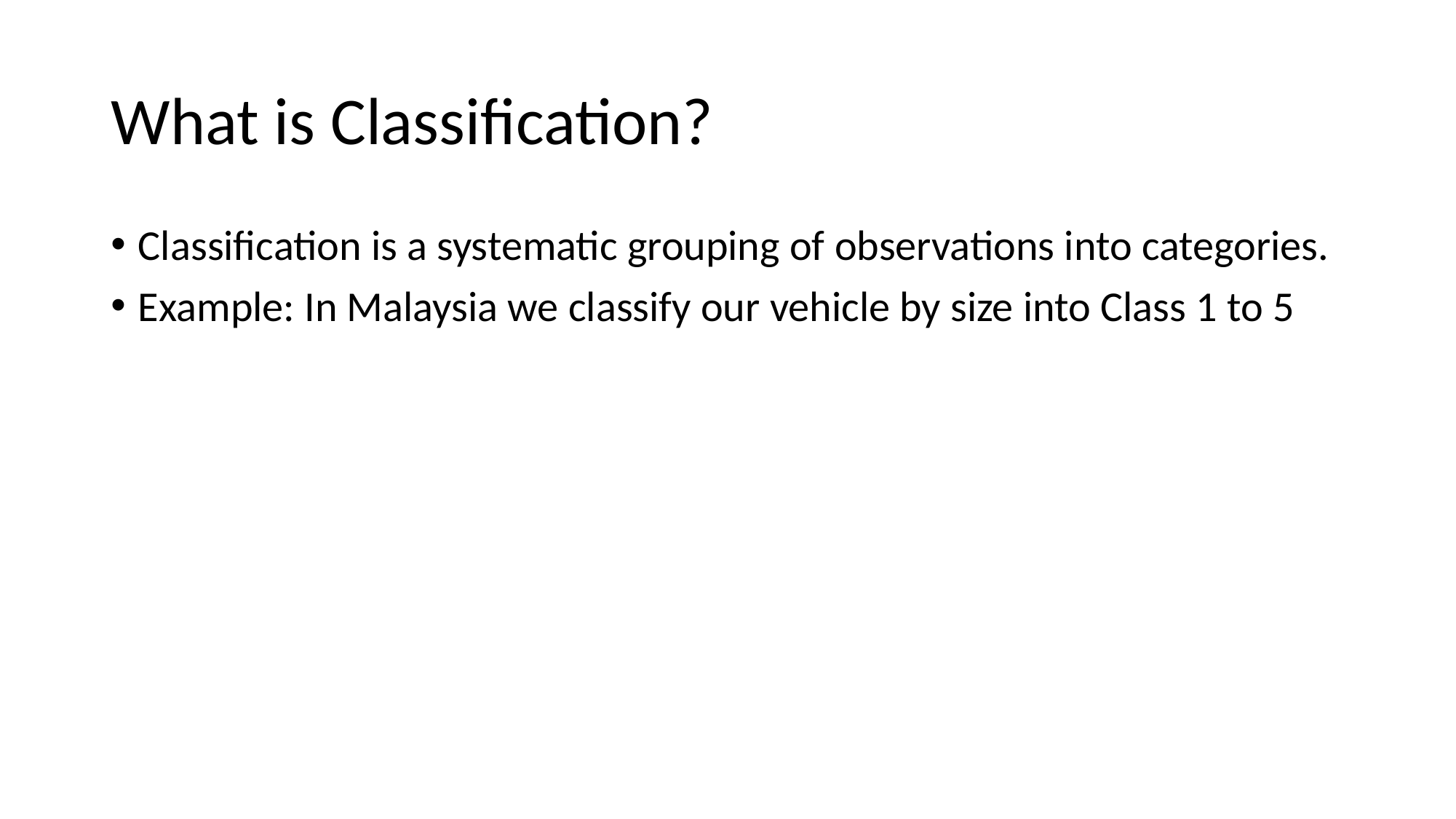

# What is Classification?
Classification is a systematic grouping of observations into categories.
Example: In Malaysia we classify our vehicle by size into Class 1 to 5